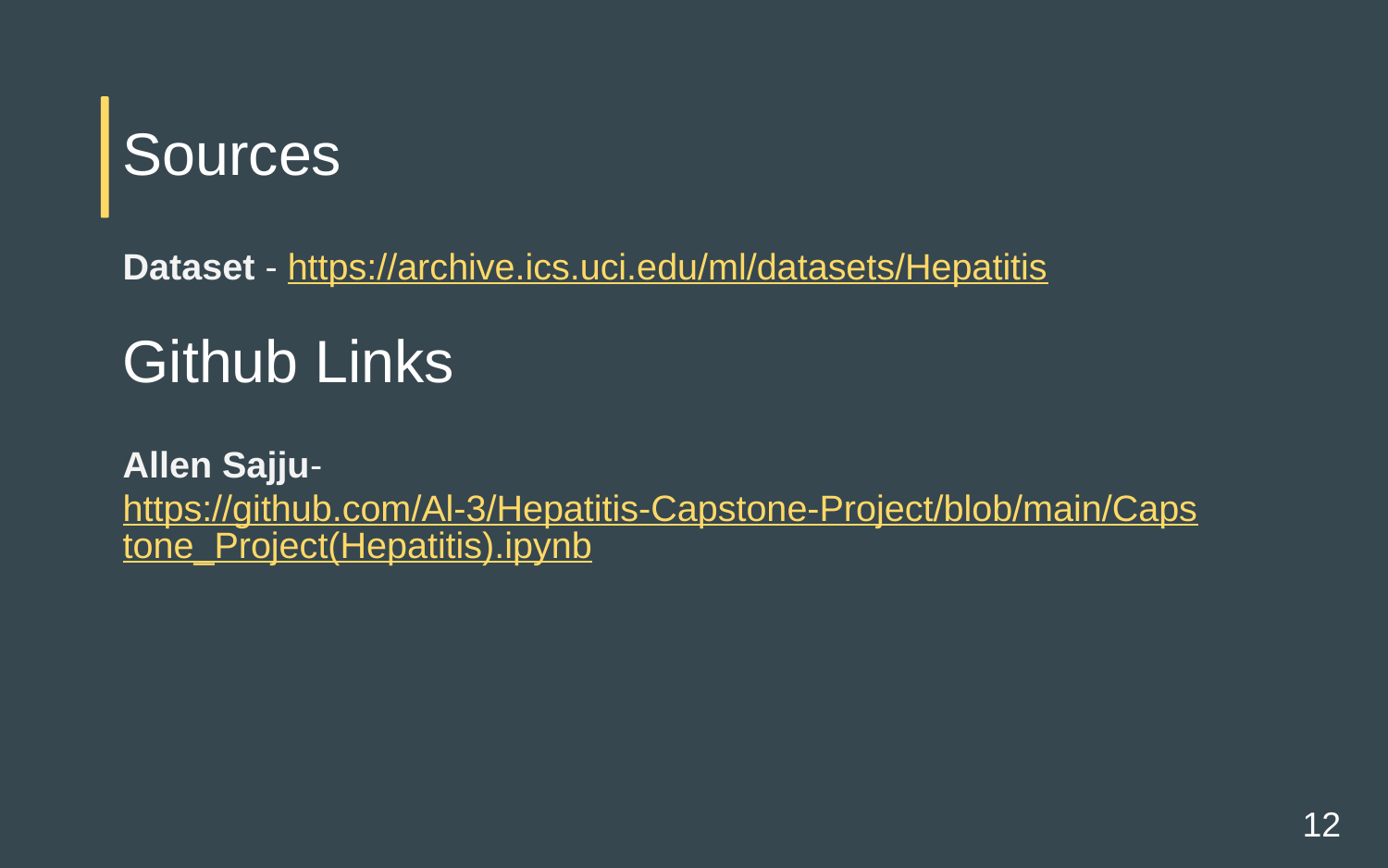

Sources
Dataset - https://archive.ics.uci.edu/ml/datasets/Hepatitis

Github Links
Allen Sajju-
https://github.com/Al-3/Hepatitis-Capstone-Project/blob/main/Capstone_Project(Hepatitis).ipynb

12